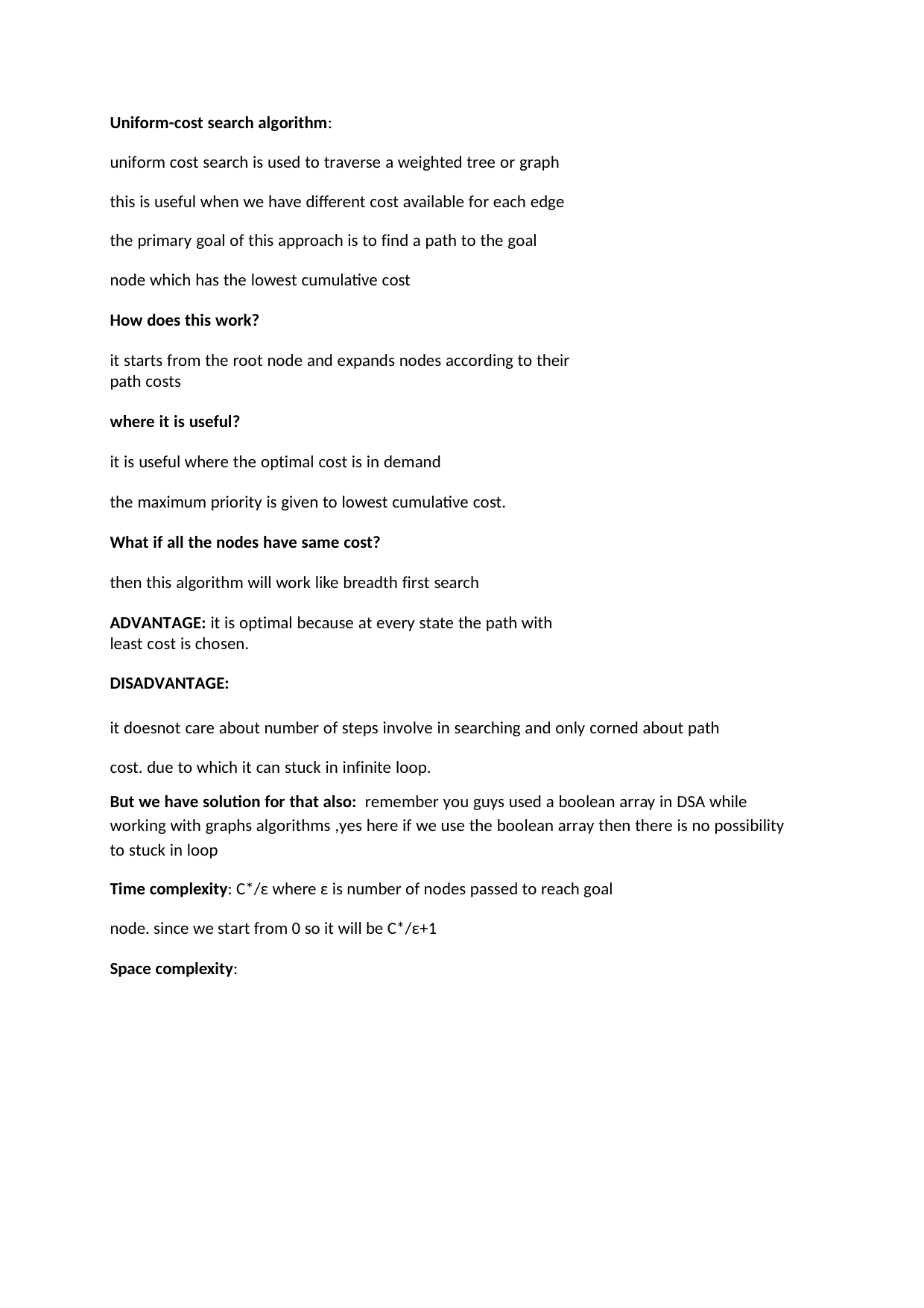

Uniform-cost search algorithm:
uniform cost search is used to traverse a weighted tree or graph this is useful when we have different cost available for each edge the primary goal of this approach is to find a path to the goal node which has the lowest cumulative cost

How does this work?

it starts from the root node and expands nodes according to their path costs

where it is useful?

it is useful where the optimal cost is in demand

the maximum priority is given to lowest cumulative cost.

What if all the nodes have same cost?

then this algorithm will work like breadth first search

ADVANTAGE: it is optimal because at every state the path with least cost is chosen.

DISADVANTAGE:
it doesnot care about number of steps involve in searching and only corned about path cost. due to which it can stuck in infinite loop.
But we have solution for that also:  remember you guys used a boolean array in DSA while working with graphs algorithms ,yes here if we use the boolean array then there is no possibility to stuck in loop
Time complexity: C*/ε where ε is number of nodes passed to reach goal node. since we start from 0 so it will be C*/ε+1

Space complexity: